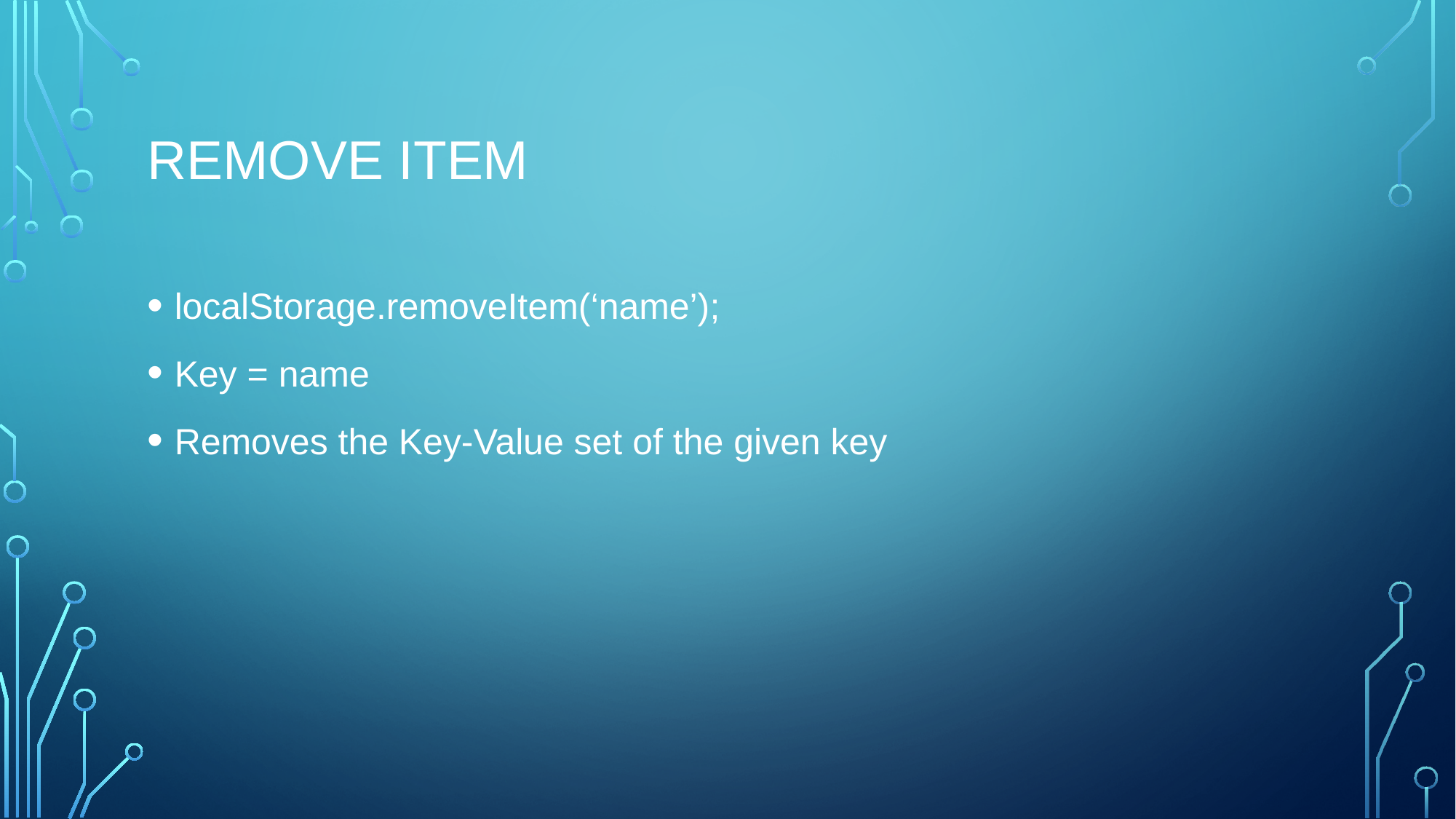

# remove item
localStorage.removeItem(‘name’);
Key = name
Removes the Key-Value set of the given key